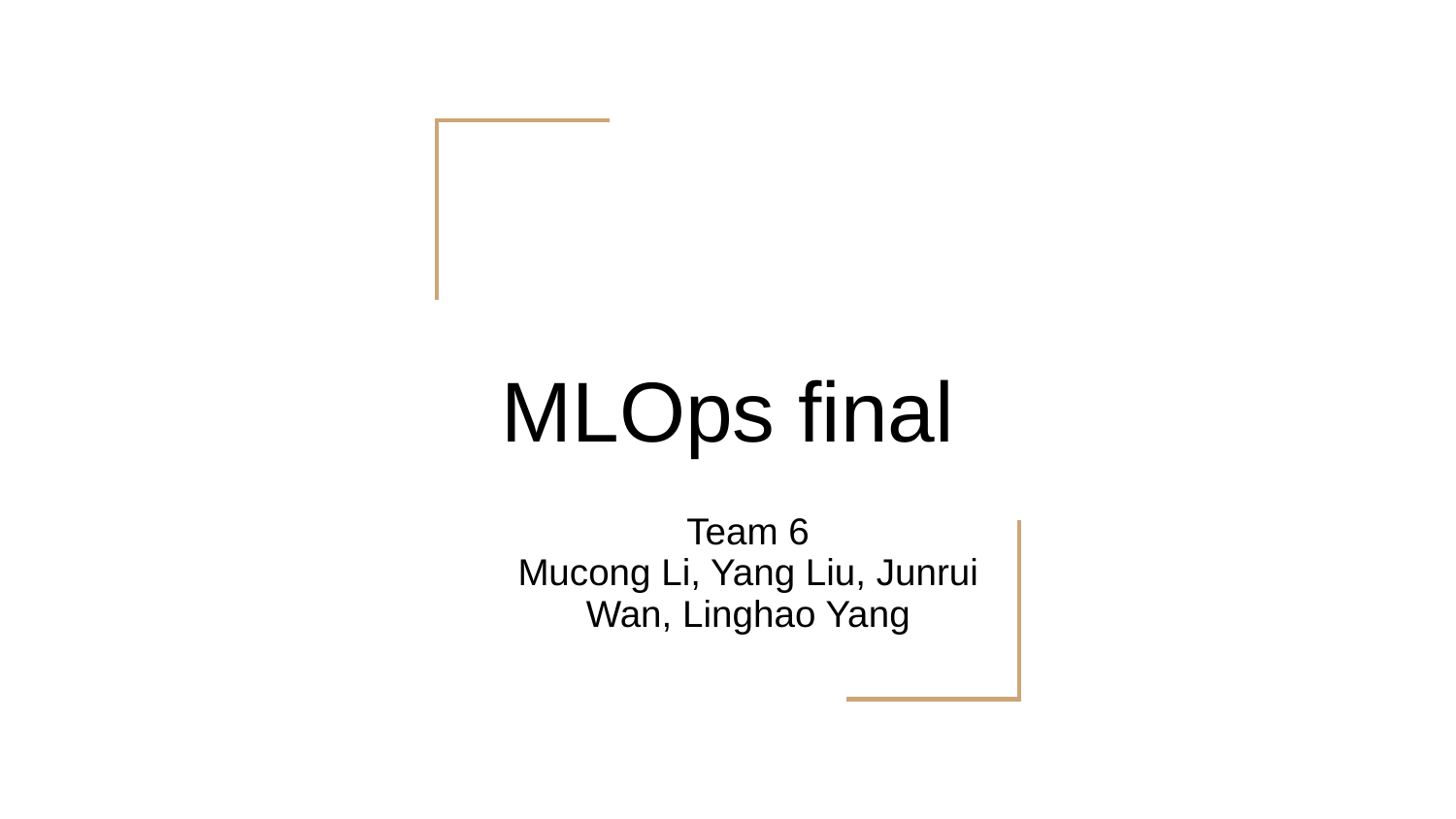

# MLOps final
Team 6
Mucong Li, Yang Liu, Junrui Wan, Linghao Yang